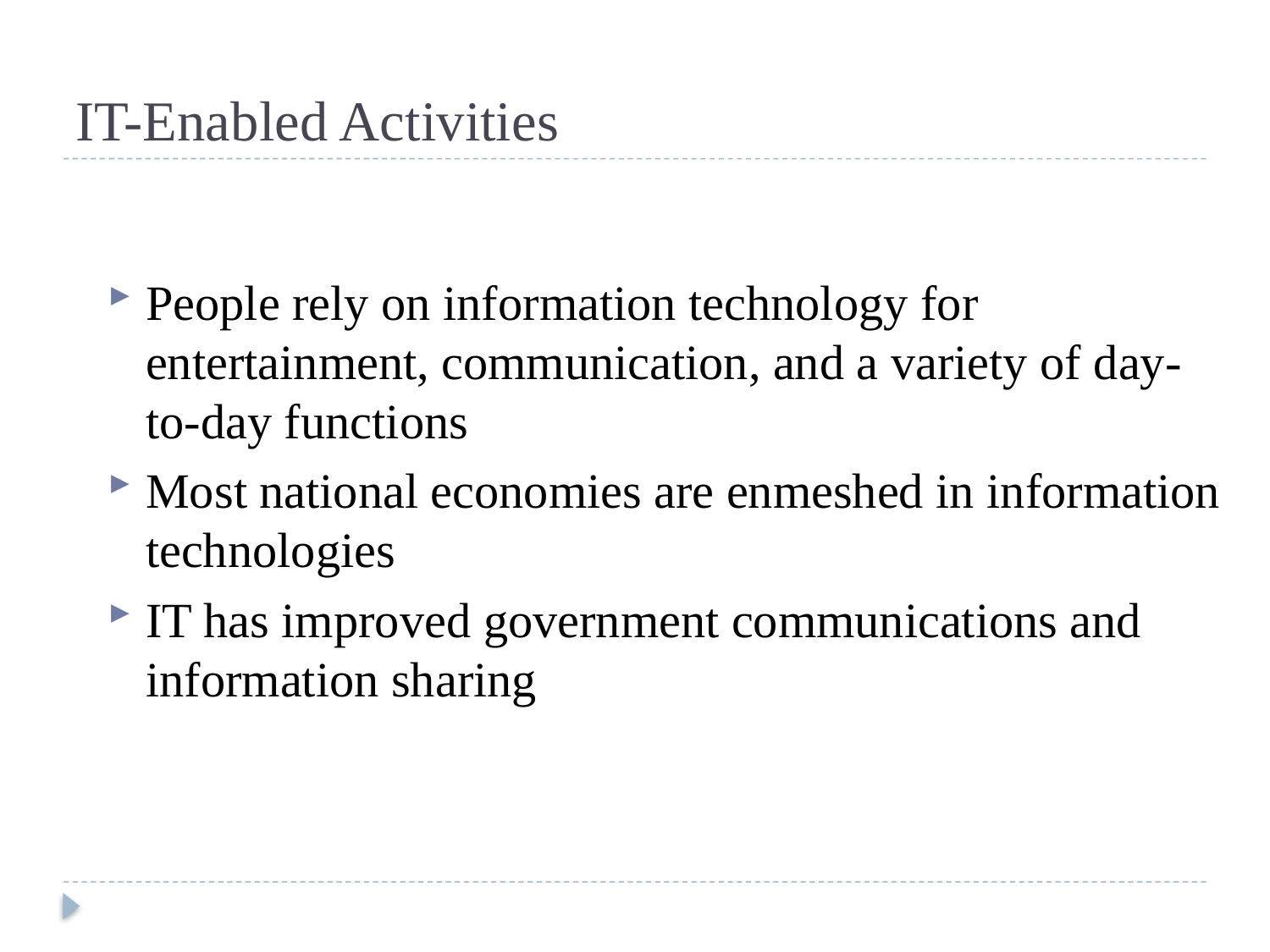

# IT-Enabled Activities
People rely on information technology for entertainment, communication, and a variety of day-to-day functions
Most national economies are enmeshed in information technologies
IT has improved government communications and information sharing
26